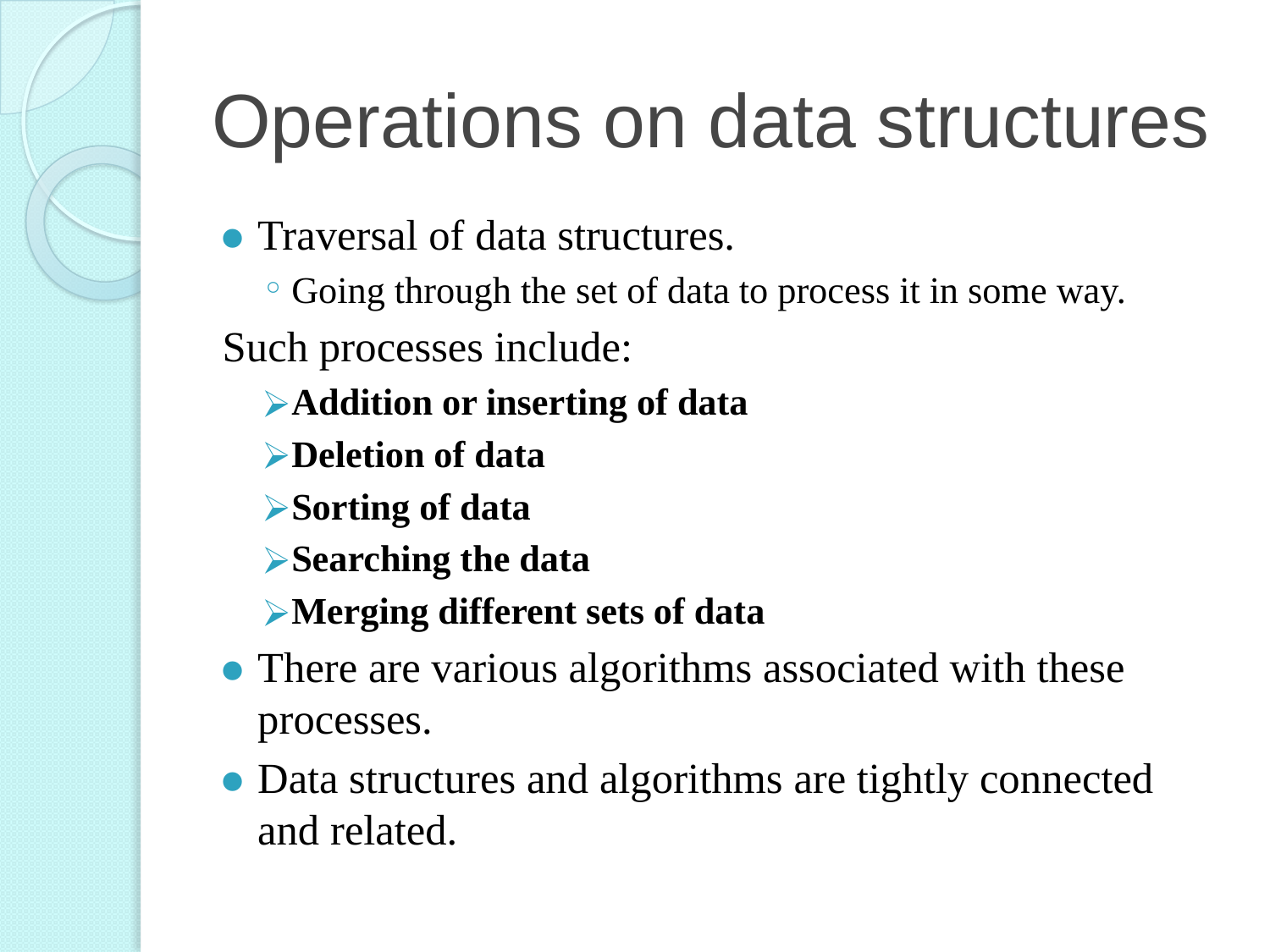

# Operations on data structures
Traversal of data structures.
Going through the set of data to process it in some way.
Such processes include:
Addition or inserting of data
Deletion of data
Sorting of data
Searching the data
Merging different sets of data
There are various algorithms associated with these processes.
Data structures and algorithms are tightly connected and related.